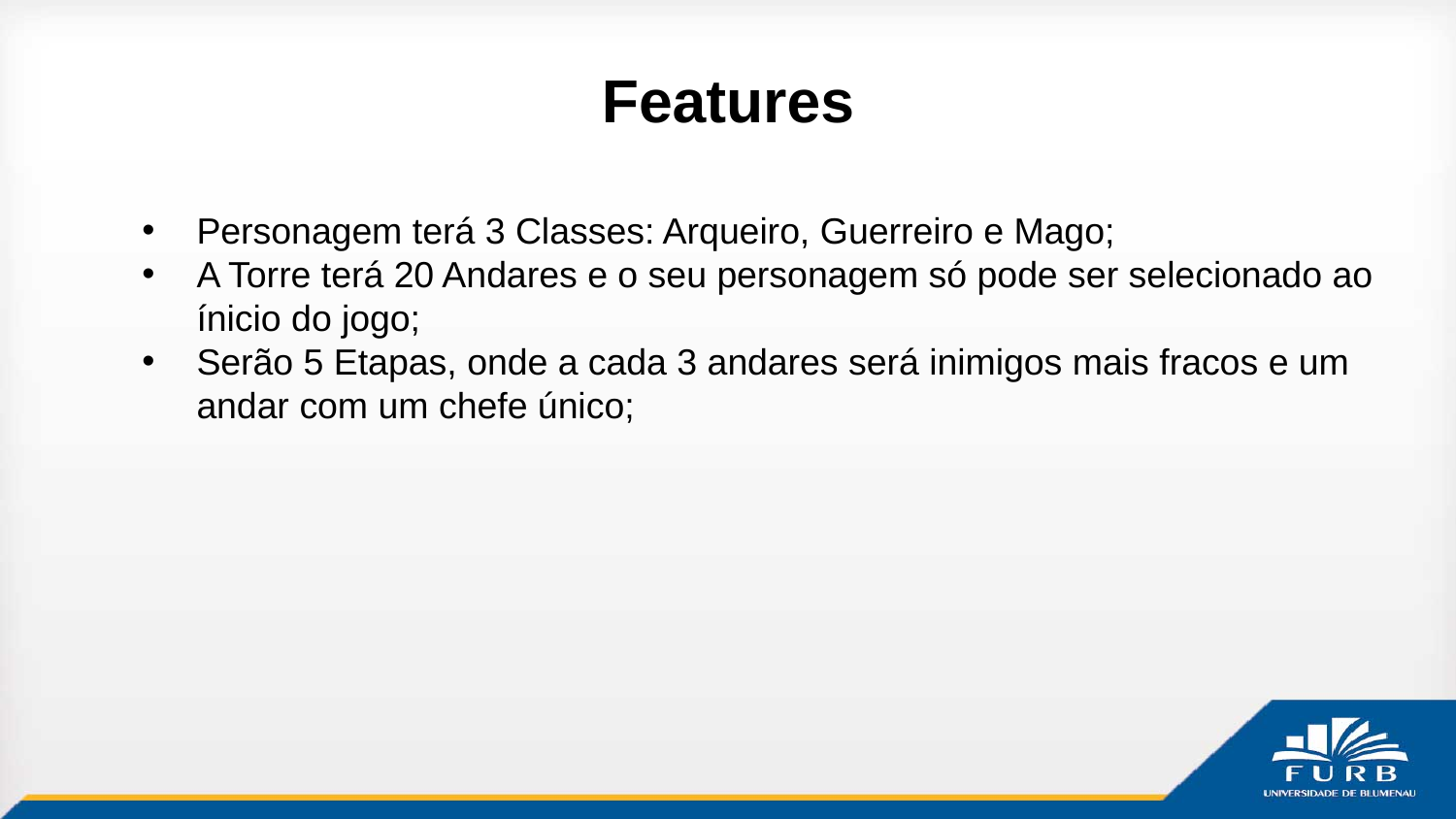

# Features

Personagem terá 3 Classes: Arqueiro, Guerreiro e Mago;
A Torre terá 20 Andares e o seu personagem só pode ser selecionado ao ínicio do jogo;
Serão 5 Etapas, onde a cada 3 andares será inimigos mais fracos e um andar com um chefe único;